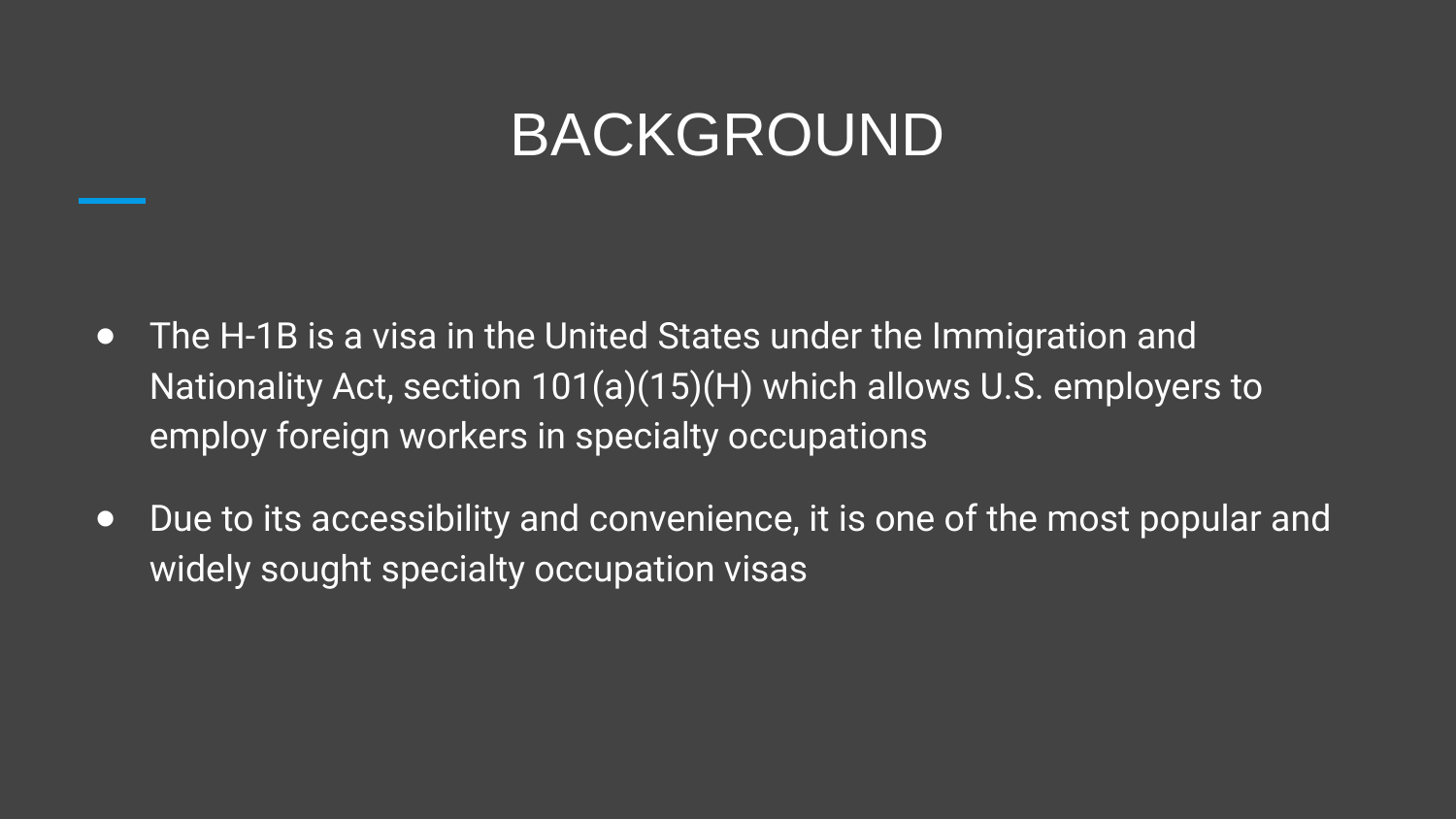

# BACKGROUND

The H-1B is a visa in the United States under the Immigration and Nationality Act, section 101(a)(15)(H) which allows U.S. employers to employ foreign workers in specialty occupations
Due to its accessibility and convenience, it is one of the most popular and widely sought specialty occupation visas